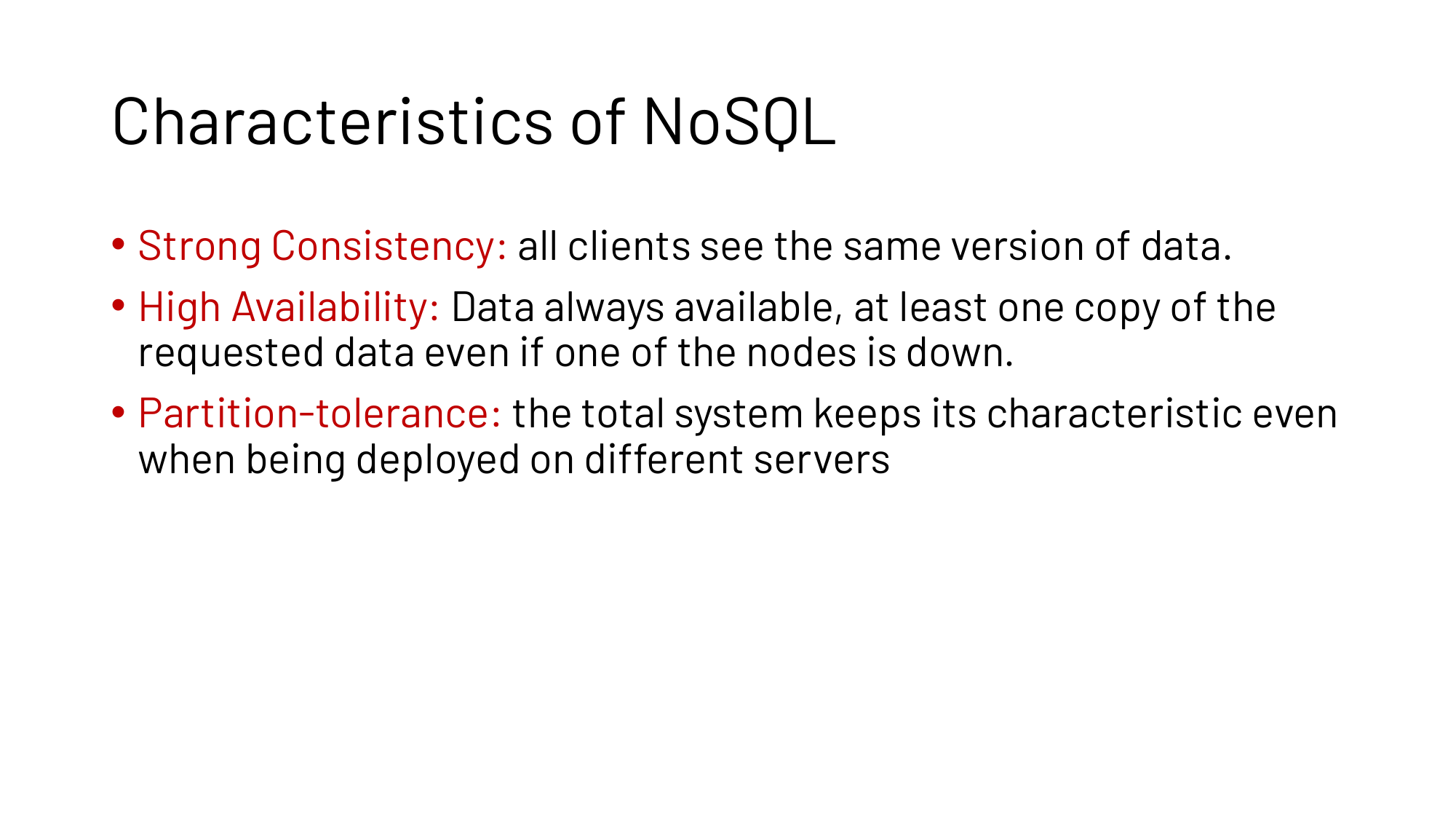

# Characteristics of NoSQL
Strong Consistency: all clients see the same version of data.
High Availability: Data always available, at least one copy of the requested data even if one of the nodes is down.
Partition-tolerance: the total system keeps its characteristic even when being deployed on different servers